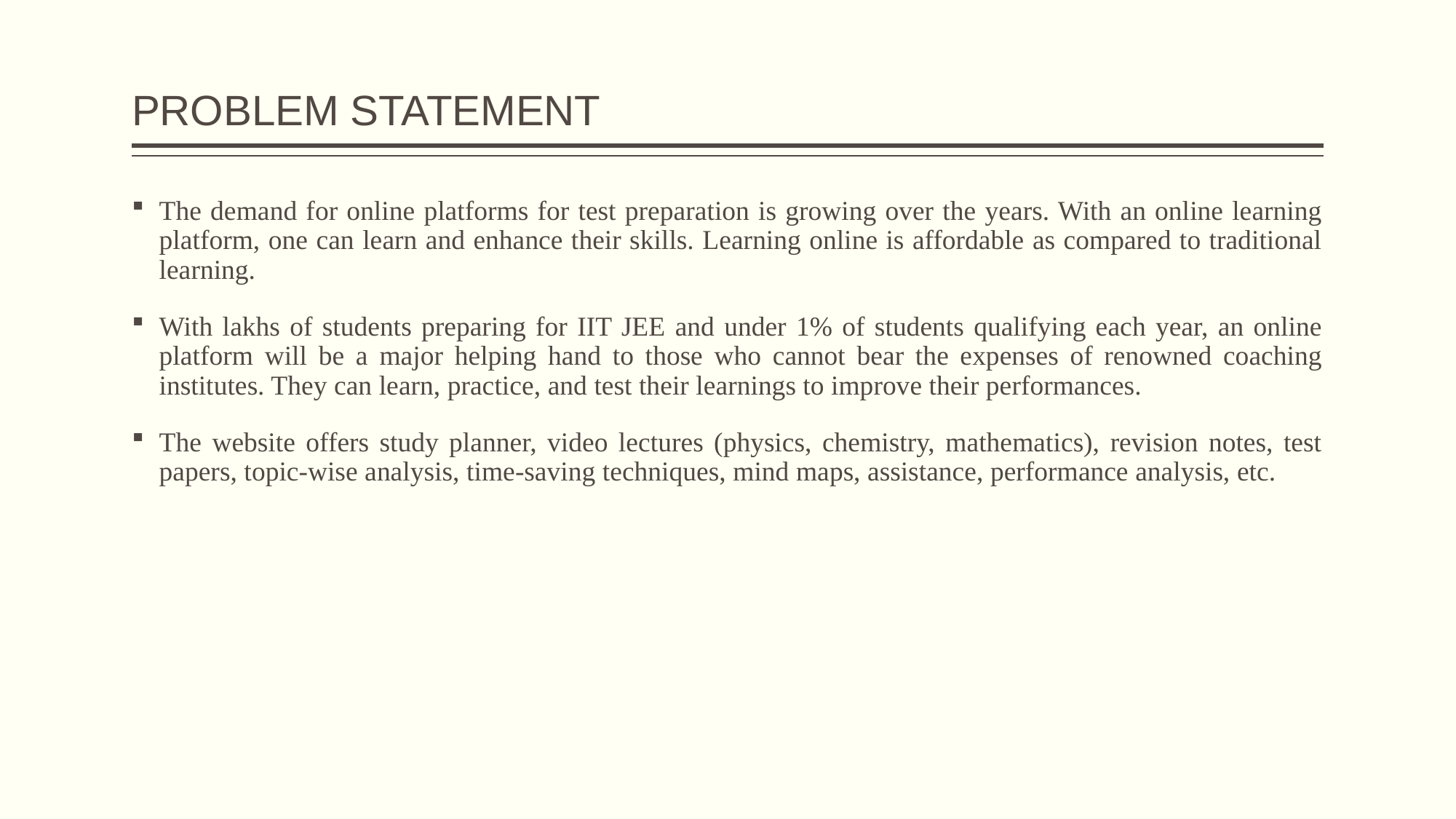

# PROBLEM STATEMENT
The demand for online platforms for test preparation is growing over the years. With an online learning platform, one can learn and enhance their skills. Learning online is affordable as compared to traditional learning.
With lakhs of students preparing for IIT JEE and under 1% of students qualifying each year, an online platform will be a major helping hand to those who cannot bear the expenses of renowned coaching institutes. They can learn, practice, and test their learnings to improve their performances.
The website offers study planner, video lectures (physics, chemistry, mathematics), revision notes, test papers, topic-wise analysis, time-saving techniques, mind maps, assistance, performance analysis, etc.